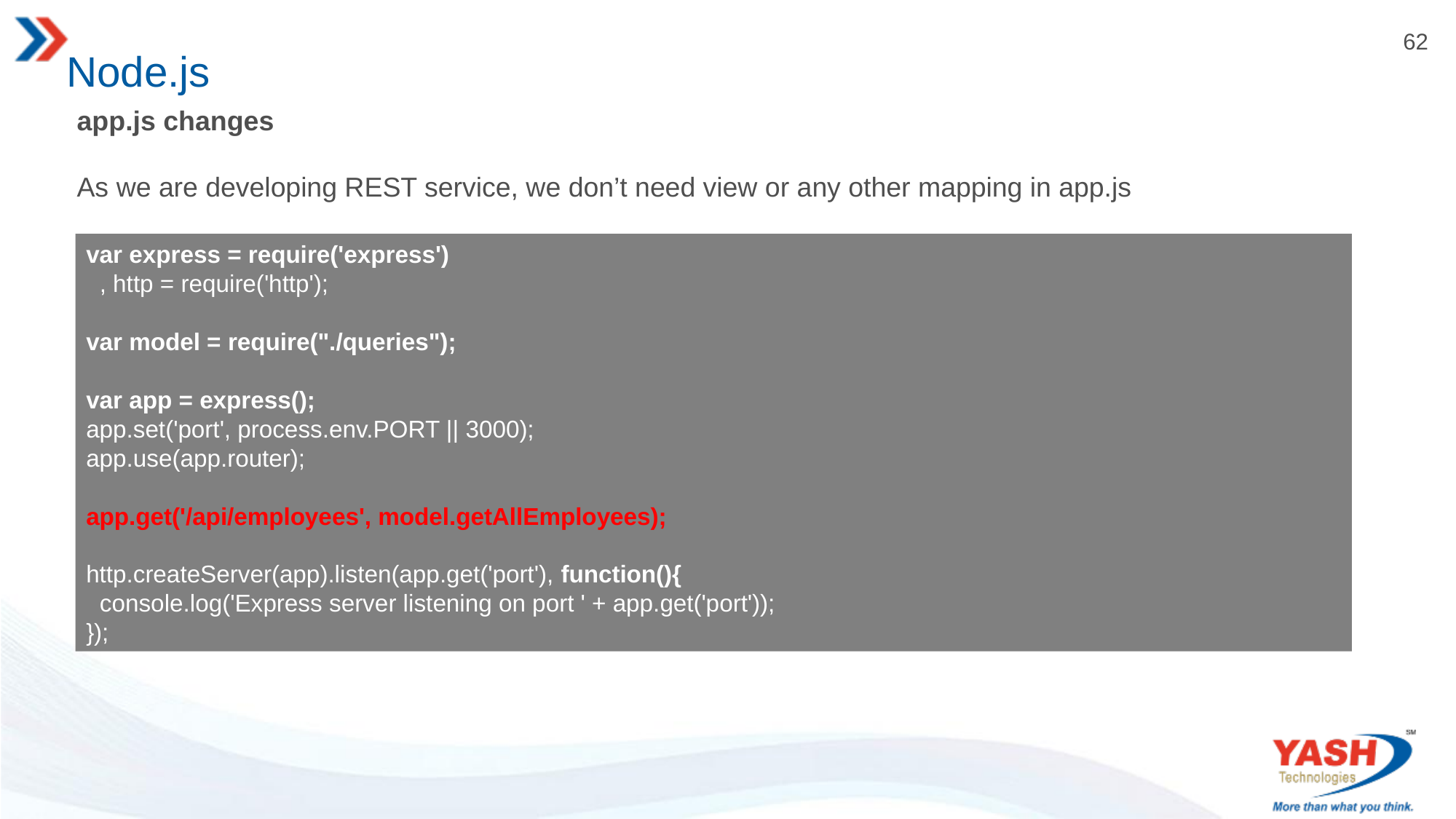

# Node.js
app.js changes

As we are developing REST service, we don’t need view or any other mapping in app.js
var express = require('express')
  , http = require('http');

var model = require("./queries");

var app = express();
app.set('port', process.env.PORT || 3000);
app.use(app.router);

app.get('/api/employees', model.getAllEmployees);

http.createServer(app).listen(app.get('port'), function(){
  console.log('Express server listening on port ' + app.get('port'));
});